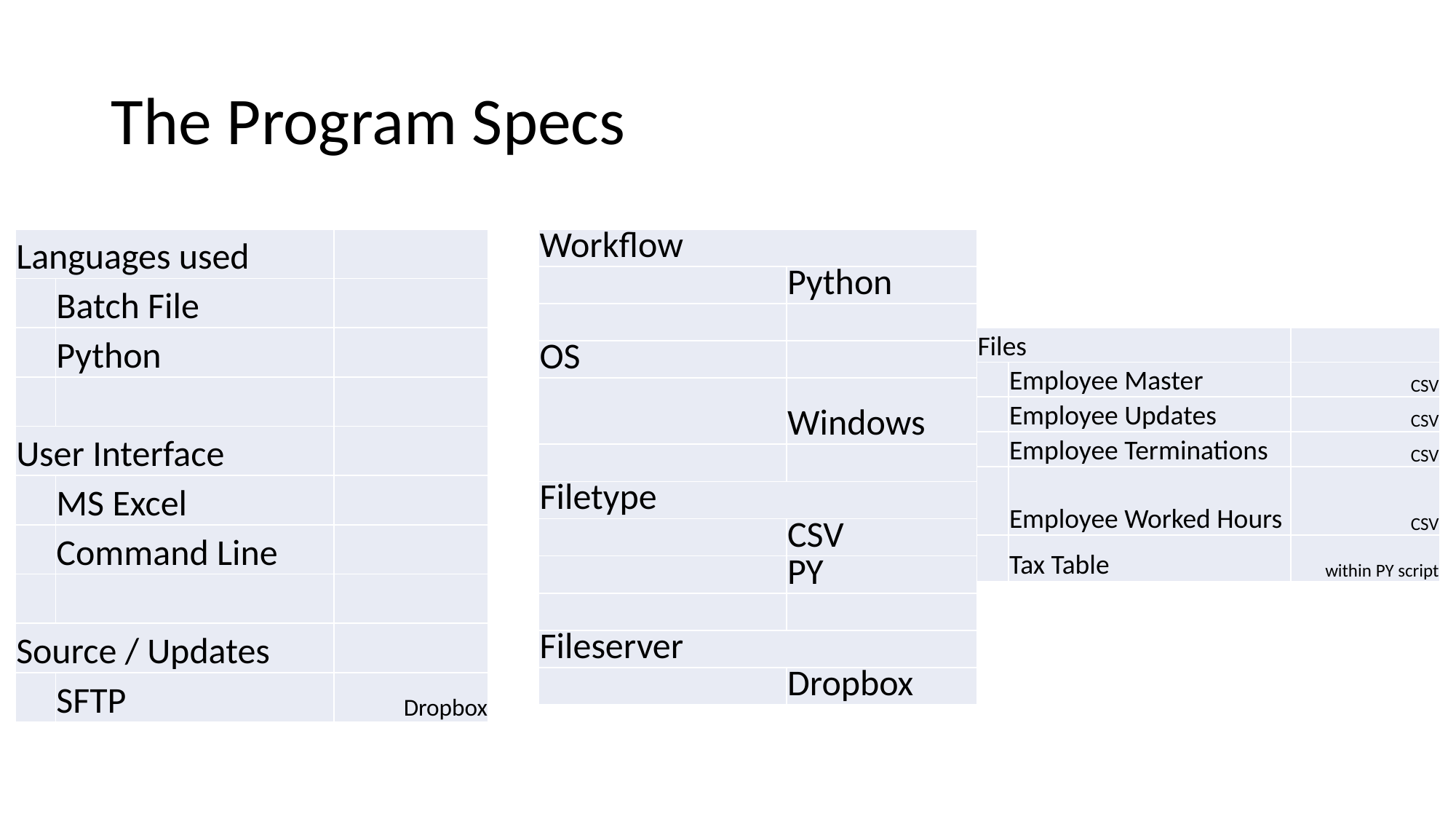

# The Program Specs
| Languages used |  |  |
| --- | --- | --- |
|  | Batch File |  |
|  | Python |  |
|  |  |  |
| User Interface |  |  |
|  | MS Excel |  |
|  | Command Line |  |
|  |  |  |
| Source / Updates |  |  |
|  | SFTP | Dropbox |
| Workflow |  |
| --- | --- |
|  | Python |
|  |  |
| OS |  |
|  | Windows |
|  |  |
| Filetype |  |
|  | CSV |
|  | PY |
|  |  |
| Fileserver |  |
|  | Dropbox |
| Files |  |  |
| --- | --- | --- |
|  | Employee Master | CSV |
|  | Employee Updates | CSV |
|  | Employee Terminations | CSV |
|  | Employee Worked Hours | CSV |
|  | Tax Table | within PY script |